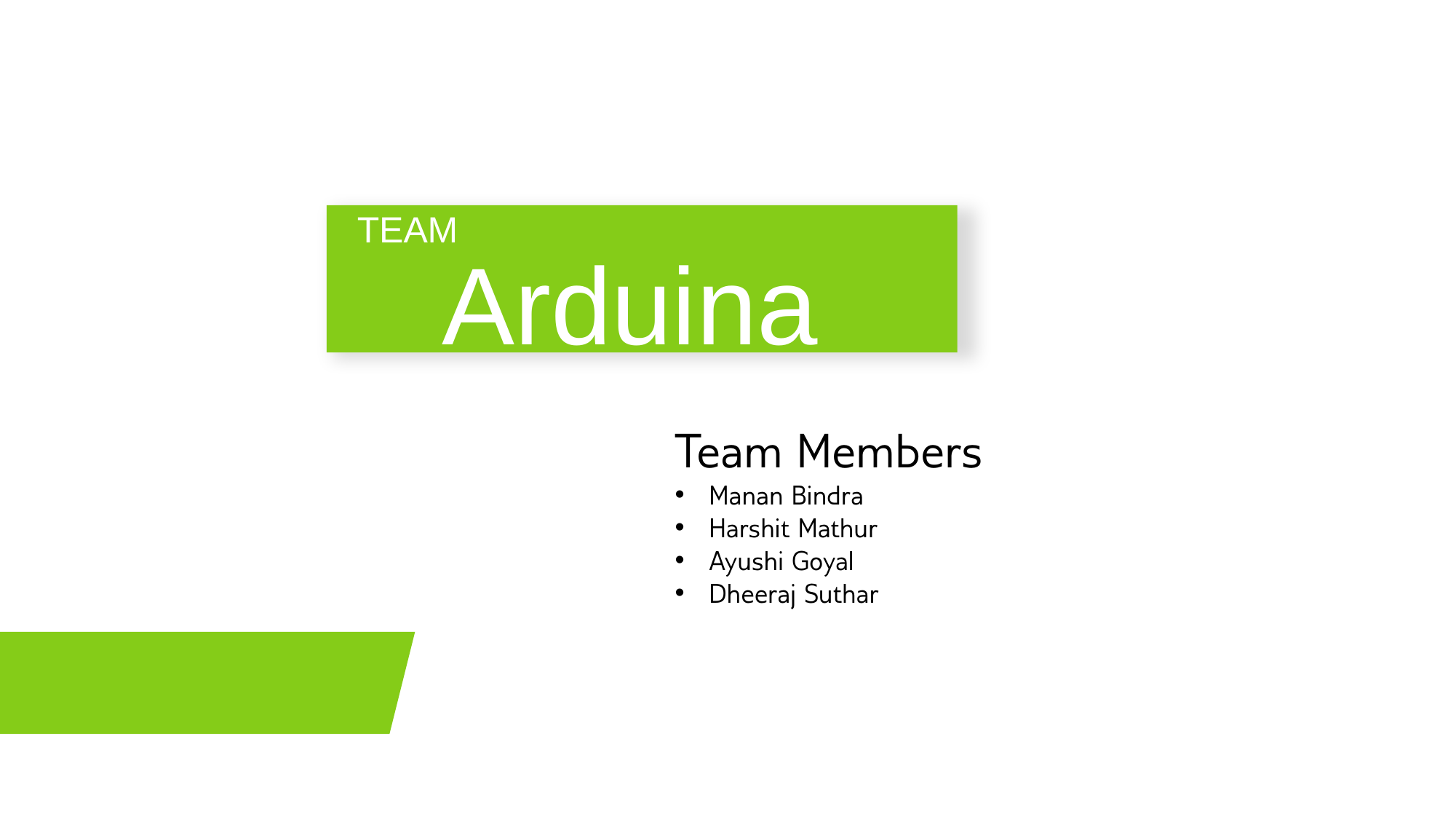

# TEAM Arduina
Team Members
Manan Bindra
Harshit Mathur
Ayushi Goyal
Dheeraj Suthar